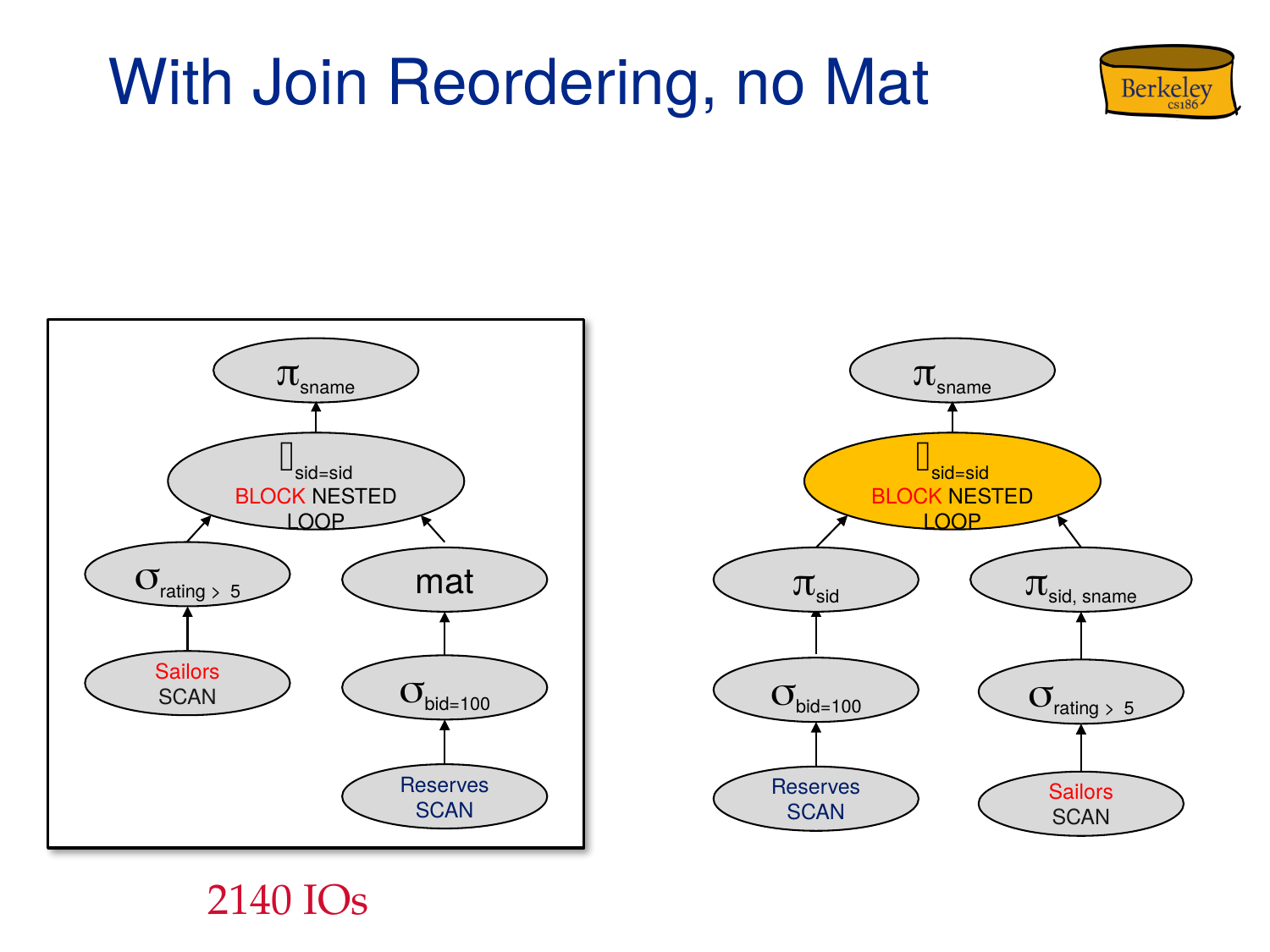

# With Join Reordering, no Mat

πsname
πsname
⨝sid=sid
block nested loop
⨝sid=sid
block nested loop
σrating > 5
mat
πsid
πsid, sname
Sailors
scan
σbid=100
σbid=100
σrating > 5
Reserves
scan
Reserves
scan
Sailors
scan
2140 IOs